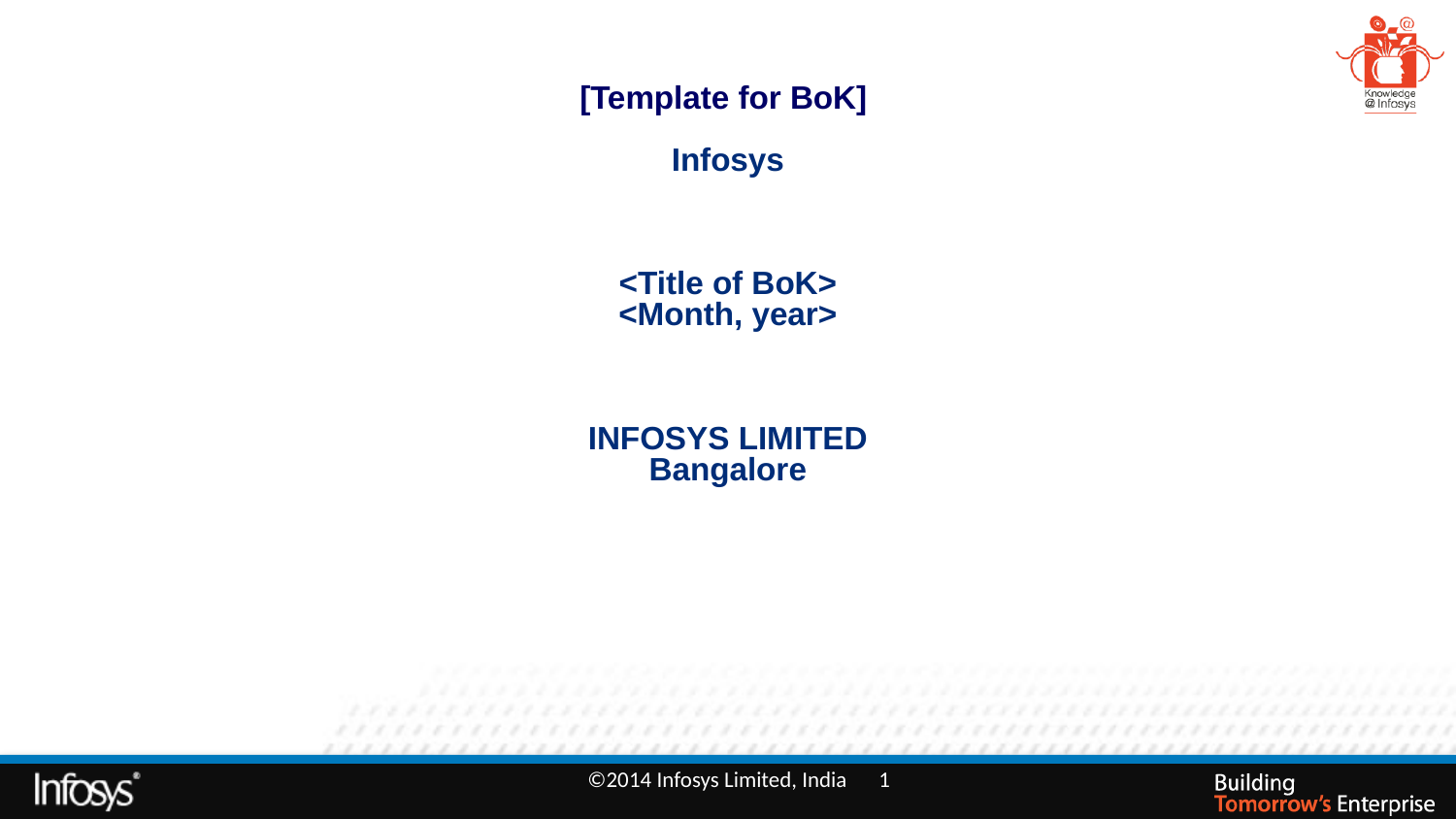

# [Template for BoK]

Infosys

<Title of BoK>
<Month, year>

INFOSYS LIMITED
Bangalore
©2014 Infosys Limited, India	1